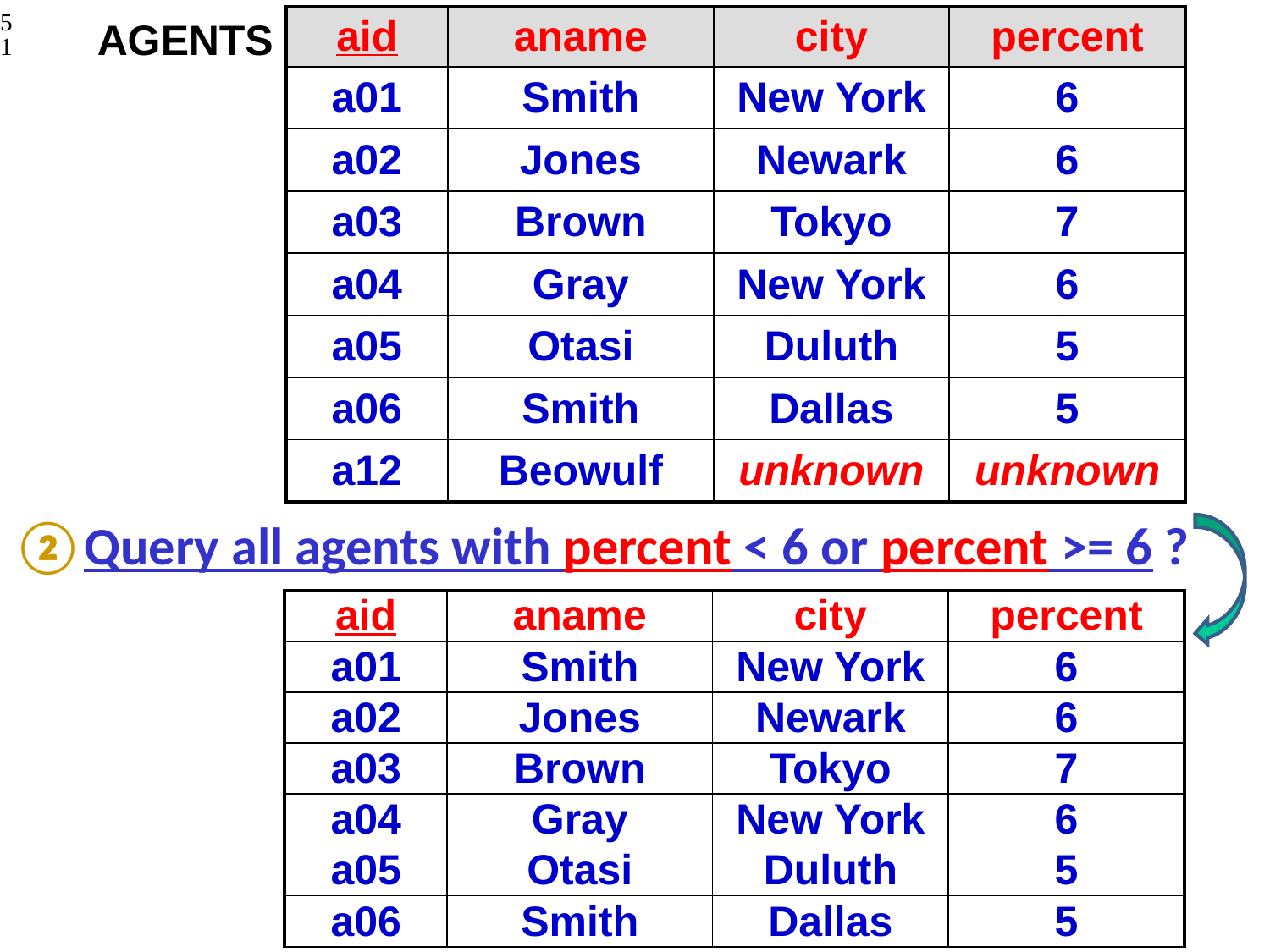

51

AGENTS
| aid | aname | city | percent |
| --- | --- | --- | --- |
| a01 | Smith | New York | 6 |
| a02 | Jones | Newark | 6 |
| a03 | Brown | Tokyo | 7 |
| a04 | Gray | New York | 6 |
| a05 | Otasi | Duluth | 5 |
| a06 | Smith | Dallas | 5 |
| a12 | Beowulf | unknown | unknown |
Query all agents with percent < 6 or percent >= 6 ?

| aid | aname | city | percent |
| --- | --- | --- | --- |
| a01 | Smith | New York | 6 |
| a02 | Jones | Newark | 6 |
| a03 | Brown | Tokyo | 7 |
| a04 | Gray | New York | 6 |
| a05 | Otasi | Duluth | 5 |
| a06 | Smith | Dallas | 5 |